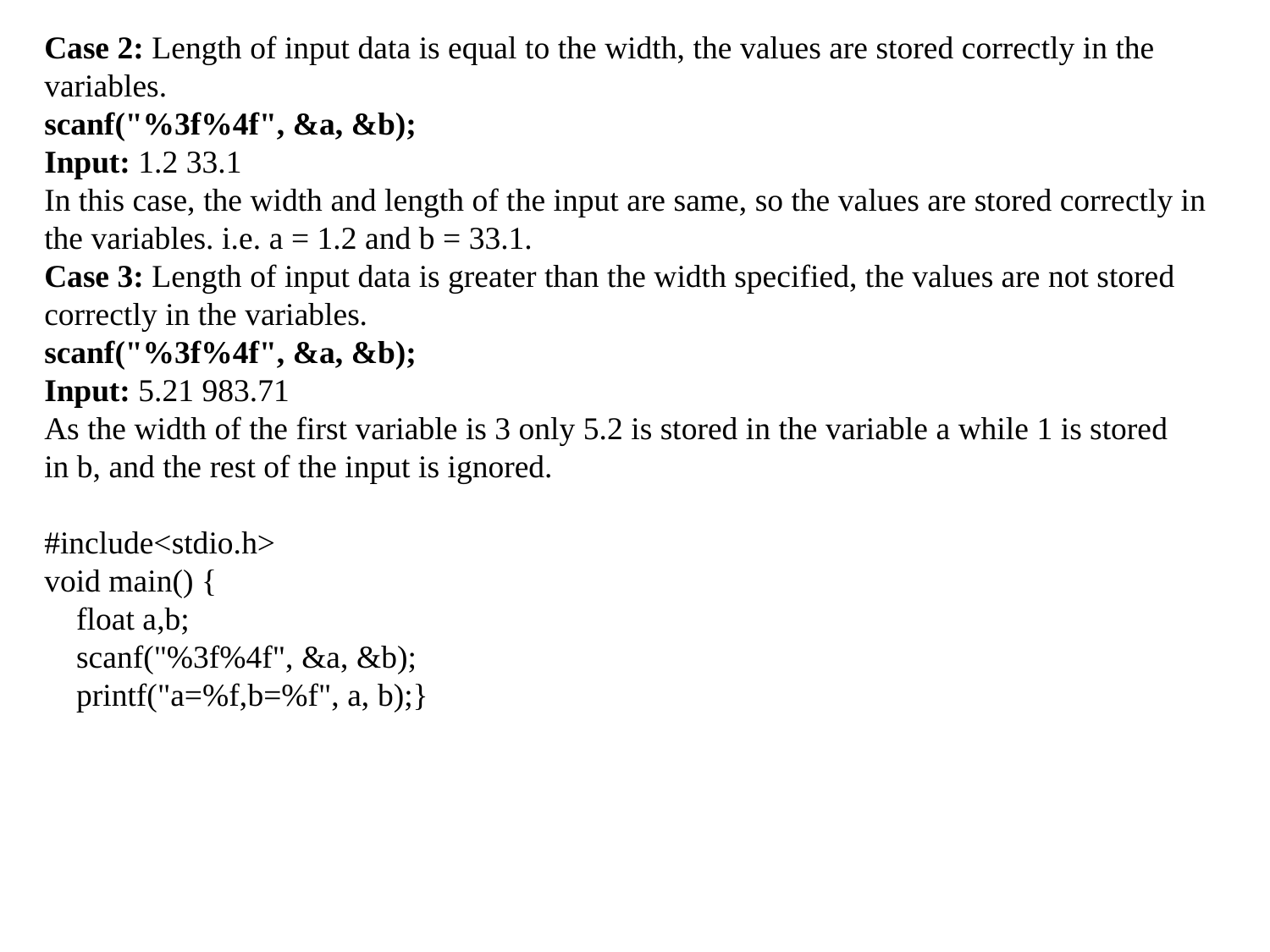

Case 2: Length of input data is equal to the width, the values are stored correctly in the variables.
scanf("%3f%4f", &a, &b);
Input: 1.2 33.1
In this case, the width and length of the input are same, so the values are stored correctly in the variables. i.e. a = 1.2 and b = 33.1.
Case 3: Length of input data is greater than the width specified, the values are not stored correctly in the variables.
scanf("%3f%4f", &a, &b);
Input: 5.21 983.71
As the width of the first variable is 3 only 5.2 is stored in the variable a while 1 is stored in b, and the rest of the input is ignored.

#include<stdio.h>
void main() {
    float a,b;
    scanf("%3f%4f", &a, &b);
    printf("a=%f,b=%f", a, b);}